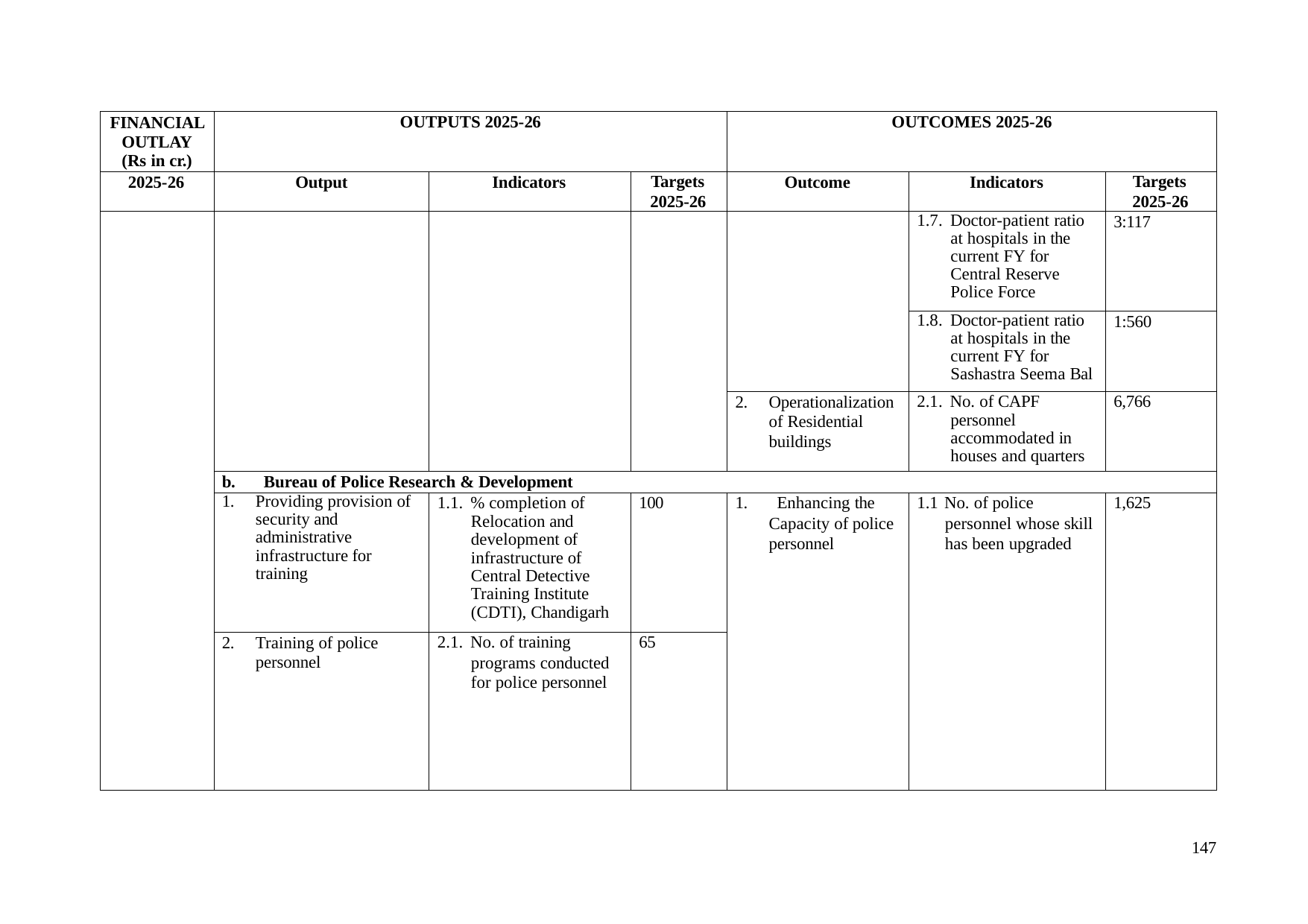

| FINANCIAL OUTLAY (Rs in cr.) | OUTPUTS 2025-26 |  |  | OUTCOMES 2025-26 |  |  |
| --- | --- | --- | --- | --- | --- | --- |
| 2025-26 | Output | Indicators | Targets 2025-26 | Outcome | Indicators | Targets 2025-26 |
|  |  |  |  |  | 1.7. Doctor-patient ratio at hospitals in the current FY for Central Reserve Police Force | 3:117 |
|  |  |  |  |  | 1.8. Doctor-patient ratio at hospitals in the current FY for Sashastra Seema Bal | 1:560 |
|  |  |  |  | 2. Operationalization of Residential buildings | 2.1. No. of CAPF personnel accommodated in houses and quarters | 6,766 |
|  | b. Bureau of Police Research & Development |  |  |  |  |  |
|  | 1. Providing provision of security and administrative infrastructure for training | 1.1. % completion of Relocation and development of infrastructure of Central Detective Training Institute (CDTI), Chandigarh | 100 | 1. Enhancing the Capacity of police personnel | 1.1 No. of police personnel whose skill has been upgraded | 1,625 |
|  | 2. Training of police personnel | 2.1. No. of training programs conducted for police personnel | 65 |  |  |  |
147